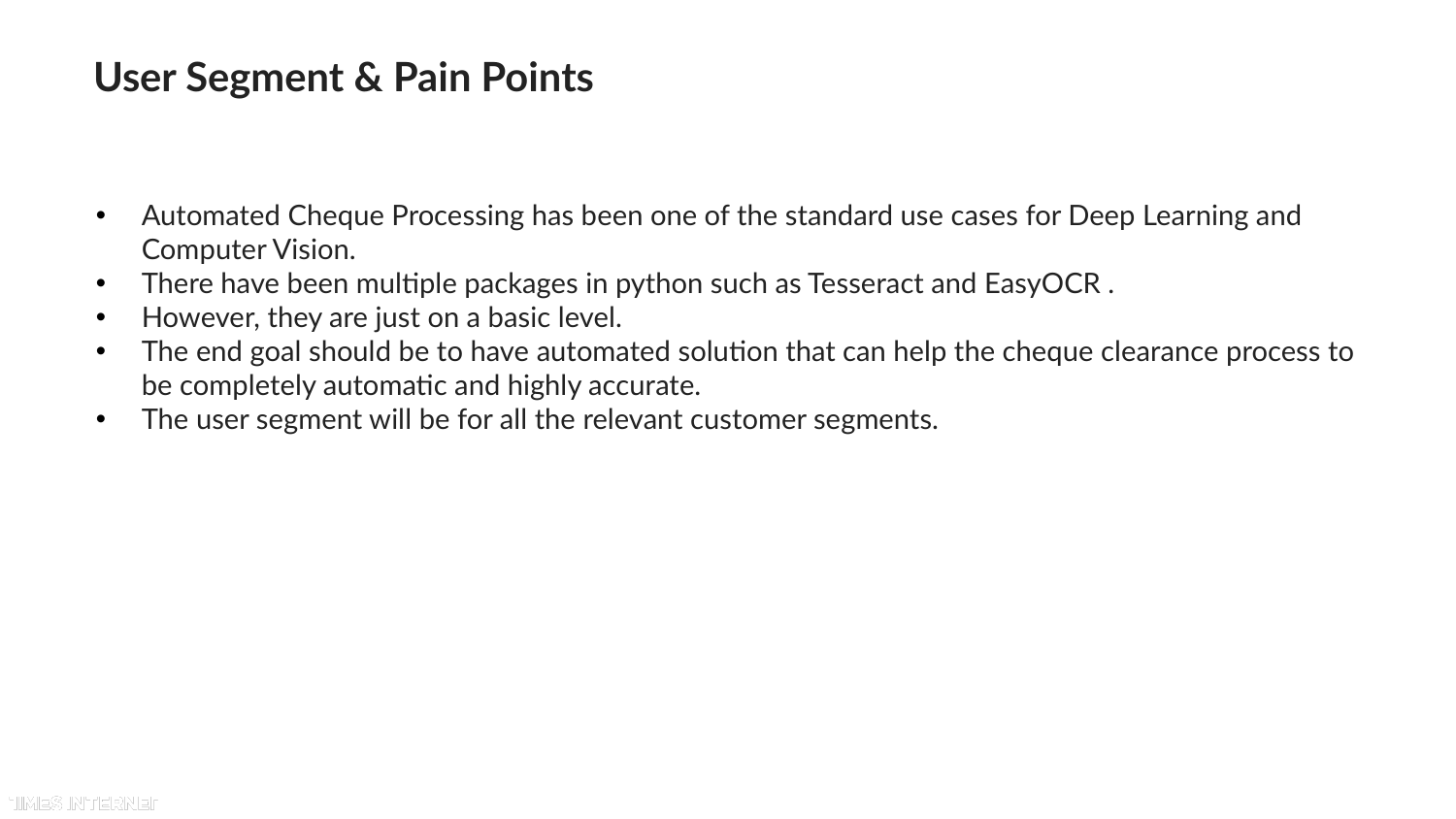

# User Segment & Pain Points
Automated Cheque Processing has been one of the standard use cases for Deep Learning and Computer Vision.
There have been multiple packages in python such as Tesseract and EasyOCR .
However, they are just on a basic level.
The end goal should be to have automated solution that can help the cheque clearance process to be completely automatic and highly accurate.
The user segment will be for all the relevant customer segments.